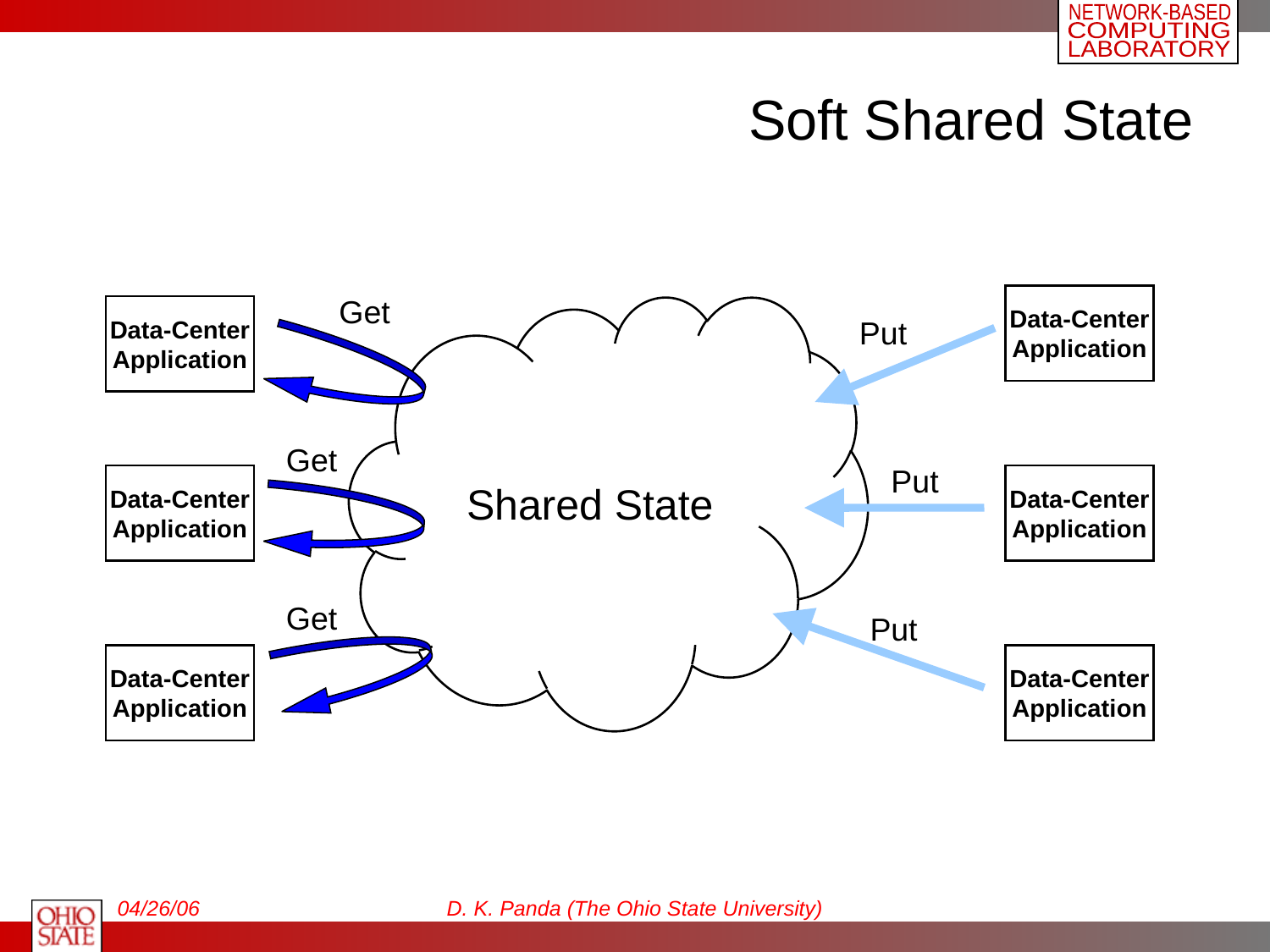

# Soft Shared State
Get
Data-Center
Application
Data-Center
Application
Shared State
Put

Get
Put
Data-Center
Application
Data-Center
Application

Get
Put

Data-Center
Application
Data-Center
Application
04/26/06
D. K. Panda (The Ohio State University)